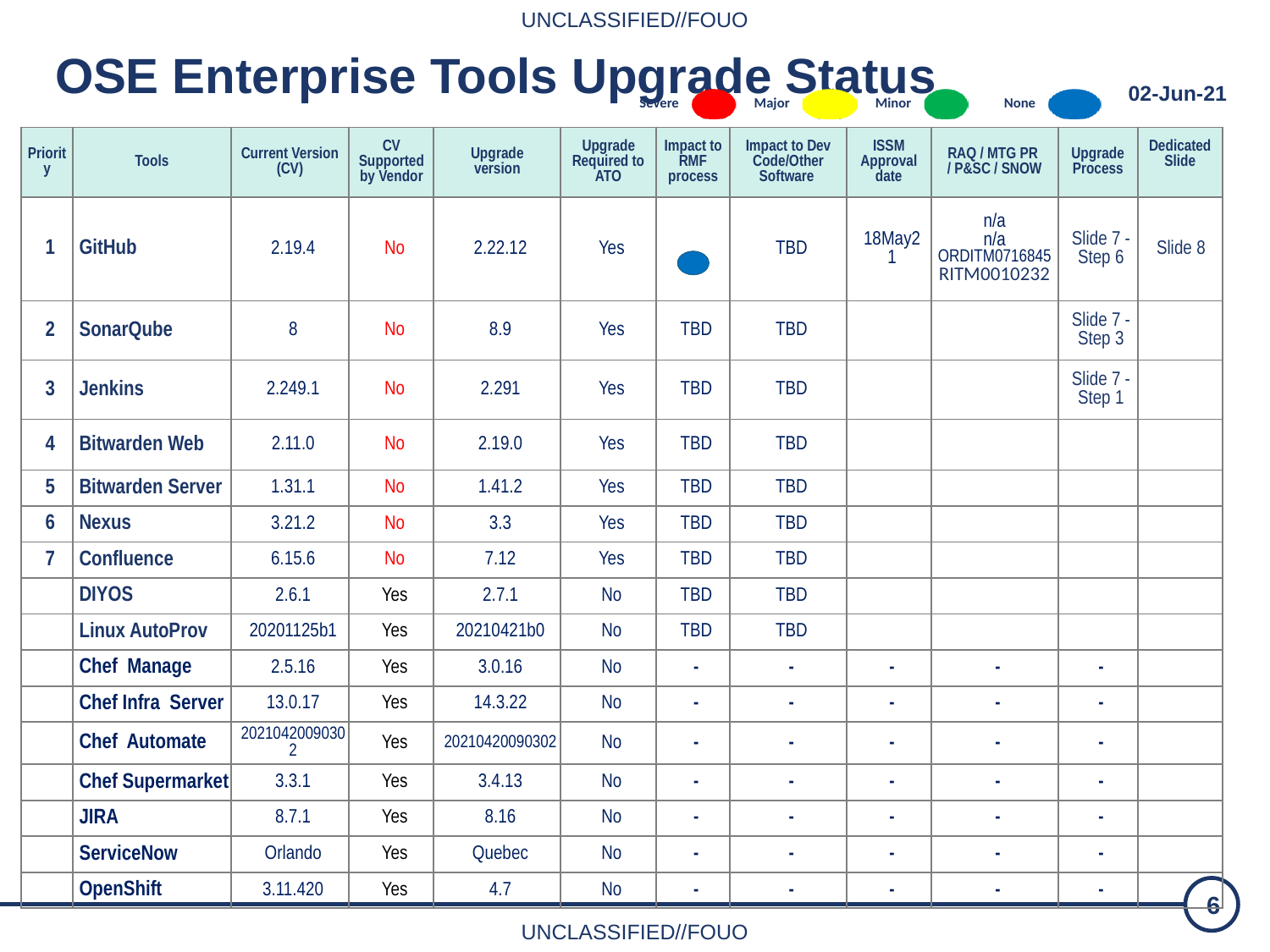

OSE Enterprise Tools Upgrade Status
02-Jun-21
| Severe |  | Major |  | Minor |  | None |  |
| --- | --- | --- | --- | --- | --- | --- | --- |
| Priority | Tools | Current Version (CV) | CV Supported by Vendor | Upgrade version | Upgrade Required to ATO | Impact to RMF process | Impact to Dev Code/Other Software | ISSM Approval date | RAQ / MTG PR / P&SC / SNOW | Upgrade Process | Dedicated Slide |
| --- | --- | --- | --- | --- | --- | --- | --- | --- | --- | --- | --- |
| 1 | GitHub | 2.19.4 | No | 2.22.12 | Yes |  | TBD | 18May21 | n/a n/a ORDITM0716845 RITM0010232 | Slide 7 - Step 6 | Slide 8 |
| 2 | SonarQube | 8 | No | 8.9 | Yes | TBD | TBD |  |  | Slide 7 - Step 3 |  |
| 3 | Jenkins | 2.249.1 | No | 2.291 | Yes | TBD | TBD |  |  | Slide 7 - Step 1 |  |
| 4 | Bitwarden Web | 2.11.0 | No | 2.19.0 | Yes | TBD | TBD |  |  |  |  |
| 5 | Bitwarden Server | 1.31.1 | No | 1.41.2 | Yes | TBD | TBD |  |  |  |  |
| 6 | Nexus | 3.21.2 | No | 3.3 | Yes | TBD | TBD |  |  |  |  |
| 7 | Confluence | 6.15.6 | No | 7.12 | Yes | TBD | TBD |  |  |  |  |
|  | DIYOS | 2.6.1 | Yes | 2.7.1 | No | TBD | TBD |  |  |  |  |
|  | Linux AutoProv | 20201125b1 | Yes | 20210421b0 | No | TBD | TBD |  |  |  |  |
|  | Chef Manage | 2.5.16 | Yes | 3.0.16 | No | - | - | - | - | - |  |
|  | Chef Infra Server | 13.0.17 | Yes | 14.3.22 | No | - | - | - | - | - |  |
|  | Chef Automate | 20210420090302 | Yes | 20210420090302 | No | - | - | - | - | - |  |
|  | Chef Supermarket | 3.3.1 | Yes | 3.4.13 | No | - | - | - | - | - |  |
|  | JIRA | 8.7.1 | Yes | 8.16 | No | - | - | - | - | - |  |
|  | ServiceNow | Orlando | Yes | Quebec | No | - | - | - | - | - |  |
|  | OpenShift | 3.11.420 | Yes | 4.7 | No | - | - | - | - | - |  |

6